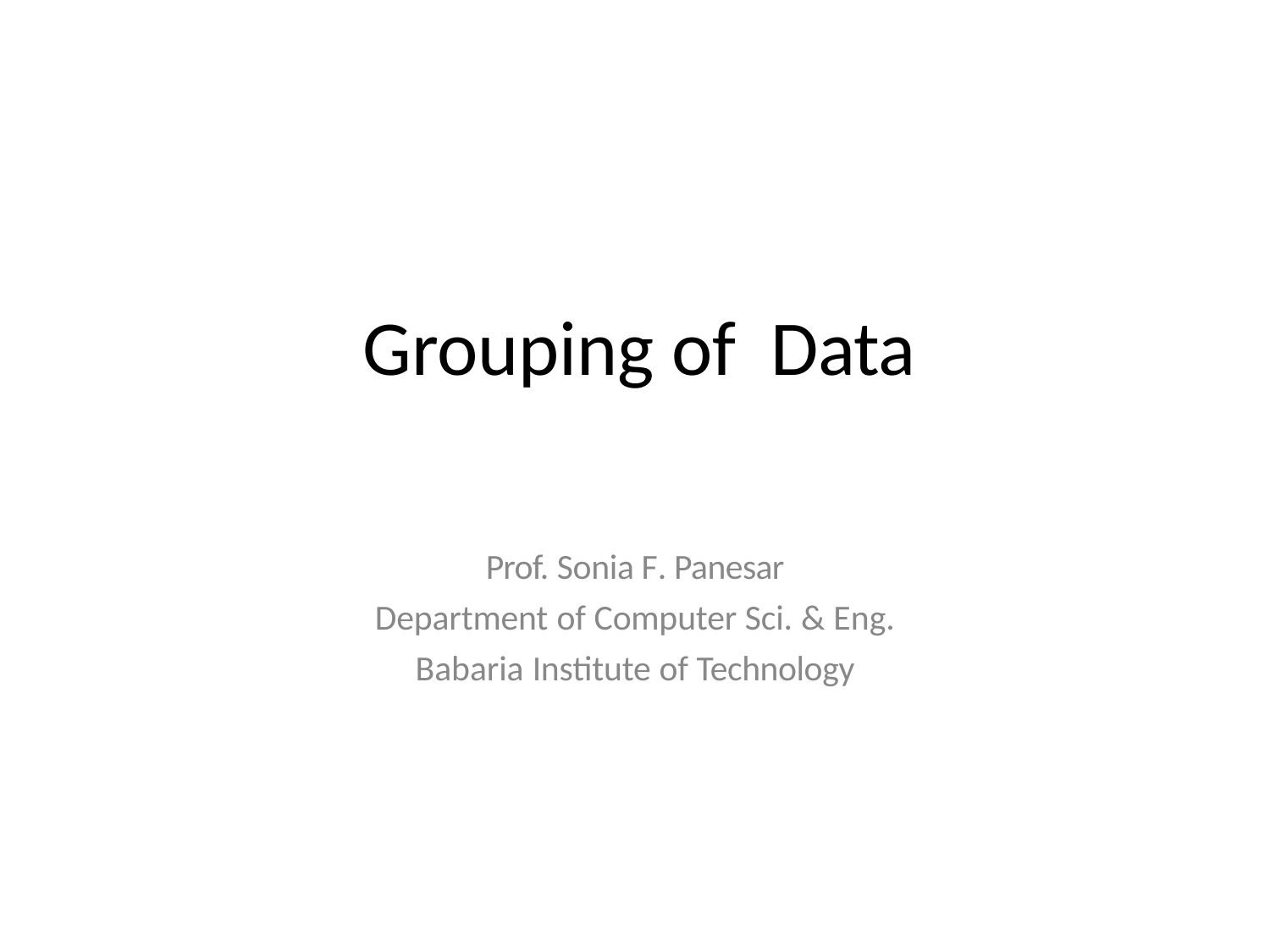

# Grouping of  Data
Prof. Sonia F. Panesar
Department of Computer Sci. & Eng.
Babaria Institute of Technology